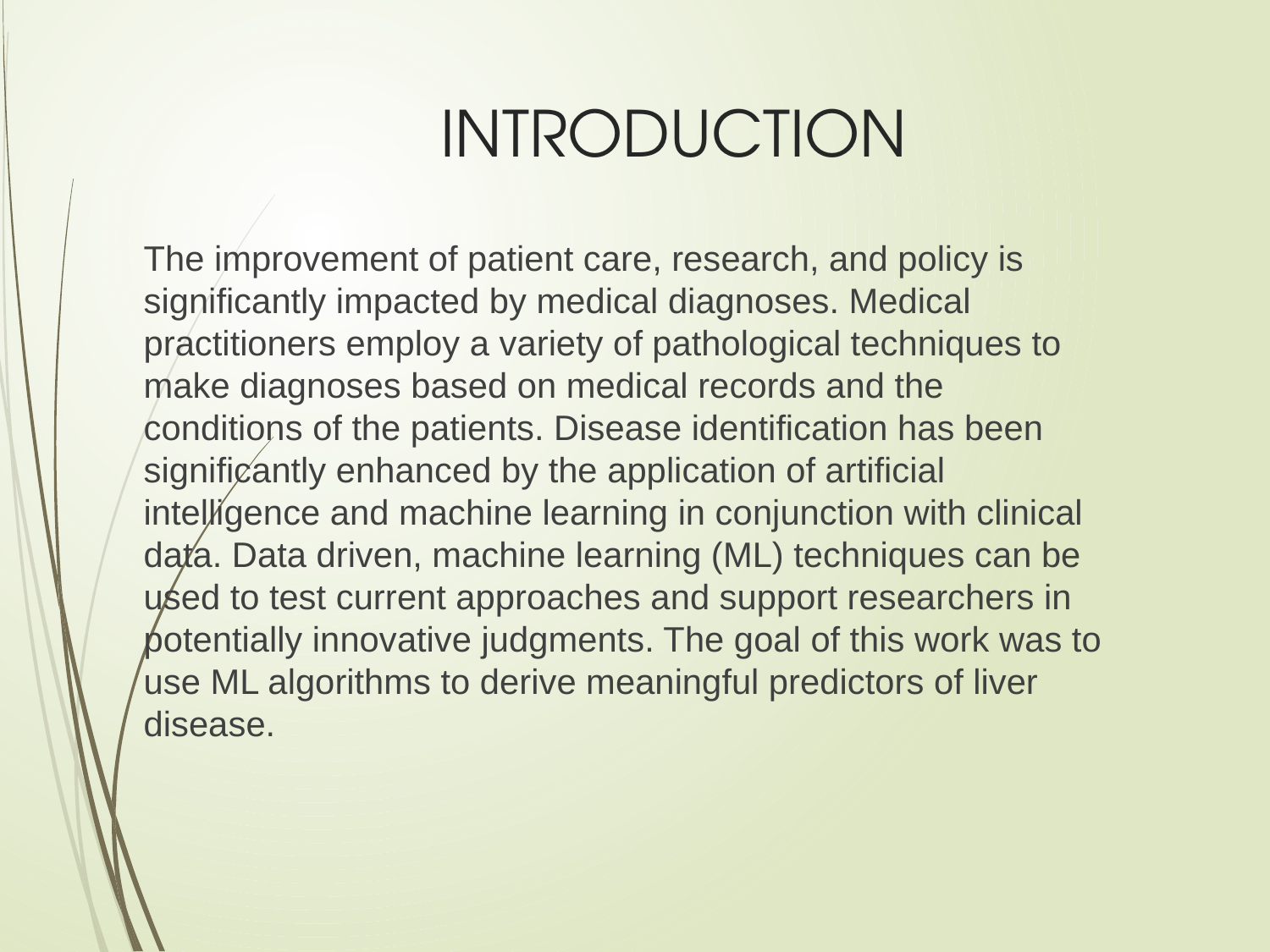

# INTRODUCTION
The improvement of patient care, research, and policy is significantly impacted by medical diagnoses. Medical practitioners employ a variety of pathological techniques to make diagnoses based on medical records and the conditions of the patients. Disease identification has been significantly enhanced by the application of artificial intelligence and machine learning in conjunction with clinical data. Data driven, machine learning (ML) techniques can be used to test current approaches and support researchers in potentially innovative judgments. The goal of this work was to use ML algorithms to derive meaningful predictors of liver disease.